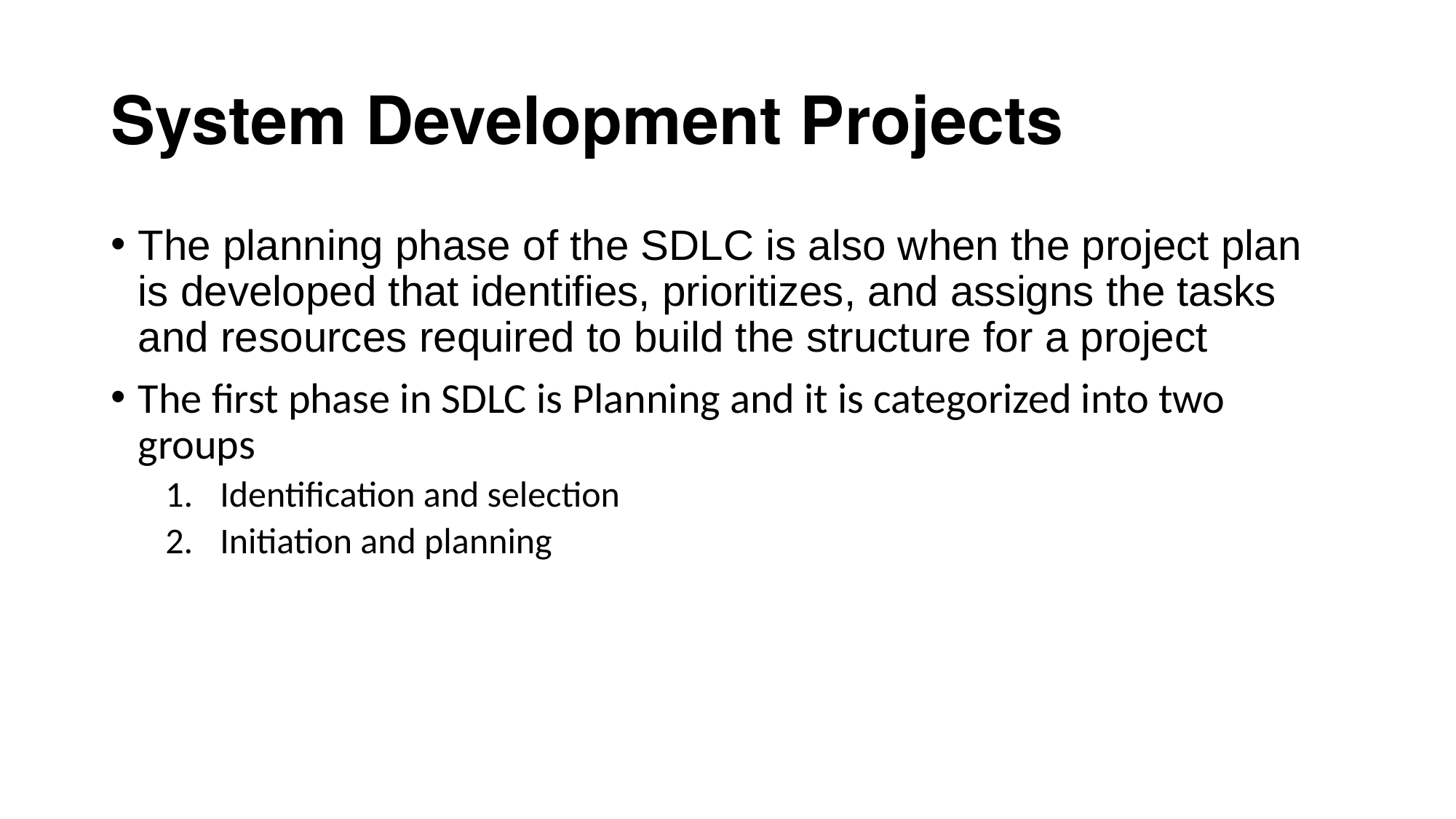

# System Development Projects
The planning phase of the SDLC is also when the project plan is developed that identifies, prioritizes, and assigns the tasks and resources required to build the structure for a project
The first phase in SDLC is Planning and it is categorized into two groups
Identification and selection
Initiation and planning